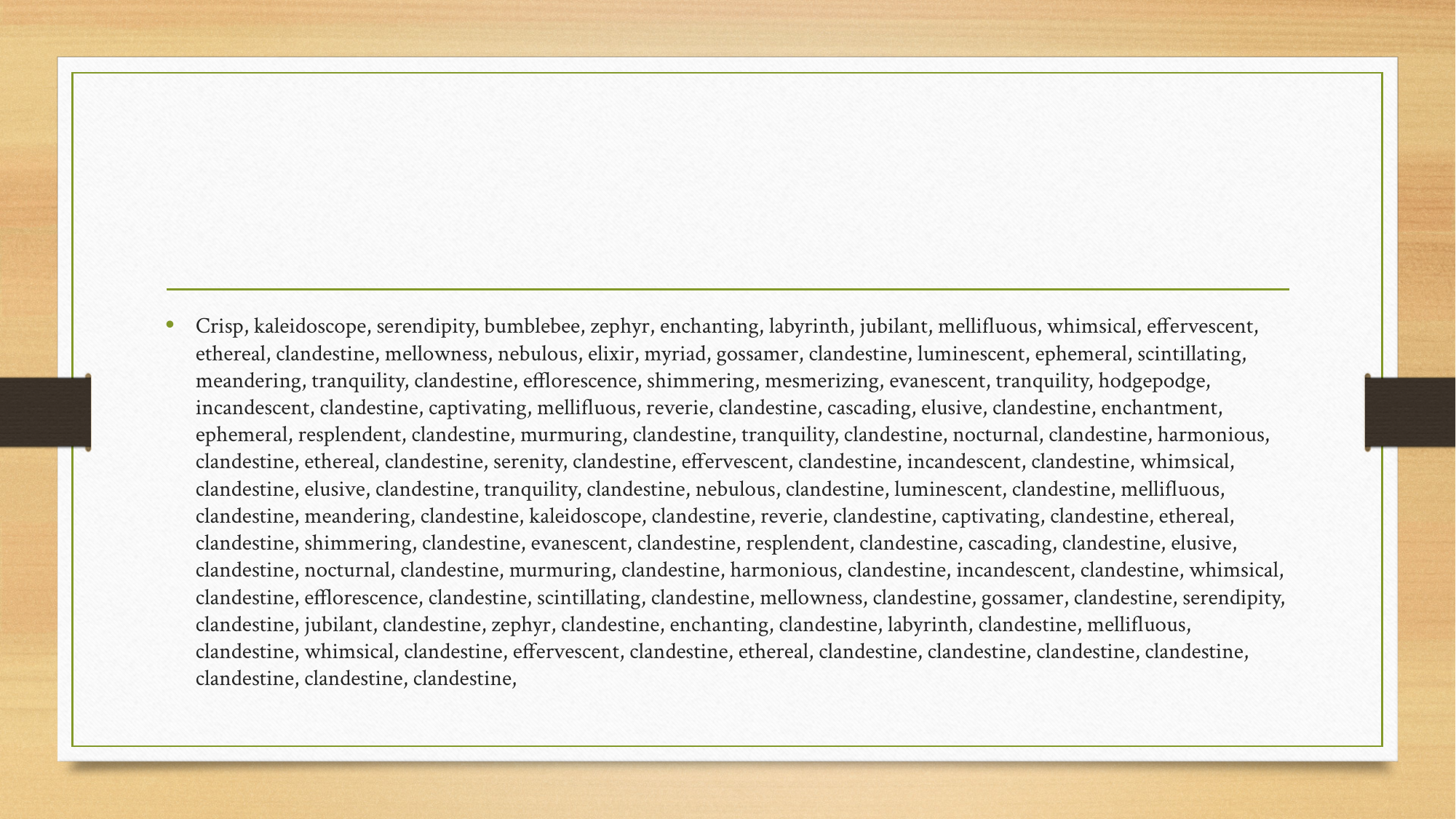

#
Crisp, kaleidoscope, serendipity, bumblebee, zephyr, enchanting, labyrinth, jubilant, mellifluous, whimsical, effervescent, ethereal, clandestine, mellowness, nebulous, elixir, myriad, gossamer, clandestine, luminescent, ephemeral, scintillating, meandering, tranquility, clandestine, efflorescence, shimmering, mesmerizing, evanescent, tranquility, hodgepodge, incandescent, clandestine, captivating, mellifluous, reverie, clandestine, cascading, elusive, clandestine, enchantment, ephemeral, resplendent, clandestine, murmuring, clandestine, tranquility, clandestine, nocturnal, clandestine, harmonious, clandestine, ethereal, clandestine, serenity, clandestine, effervescent, clandestine, incandescent, clandestine, whimsical, clandestine, elusive, clandestine, tranquility, clandestine, nebulous, clandestine, luminescent, clandestine, mellifluous, clandestine, meandering, clandestine, kaleidoscope, clandestine, reverie, clandestine, captivating, clandestine, ethereal, clandestine, shimmering, clandestine, evanescent, clandestine, resplendent, clandestine, cascading, clandestine, elusive, clandestine, nocturnal, clandestine, murmuring, clandestine, harmonious, clandestine, incandescent, clandestine, whimsical, clandestine, efflorescence, clandestine, scintillating, clandestine, mellowness, clandestine, gossamer, clandestine, serendipity, clandestine, jubilant, clandestine, zephyr, clandestine, enchanting, clandestine, labyrinth, clandestine, mellifluous, clandestine, whimsical, clandestine, effervescent, clandestine, ethereal, clandestine, clandestine, clandestine, clandestine, clandestine, clandestine, clandestine,